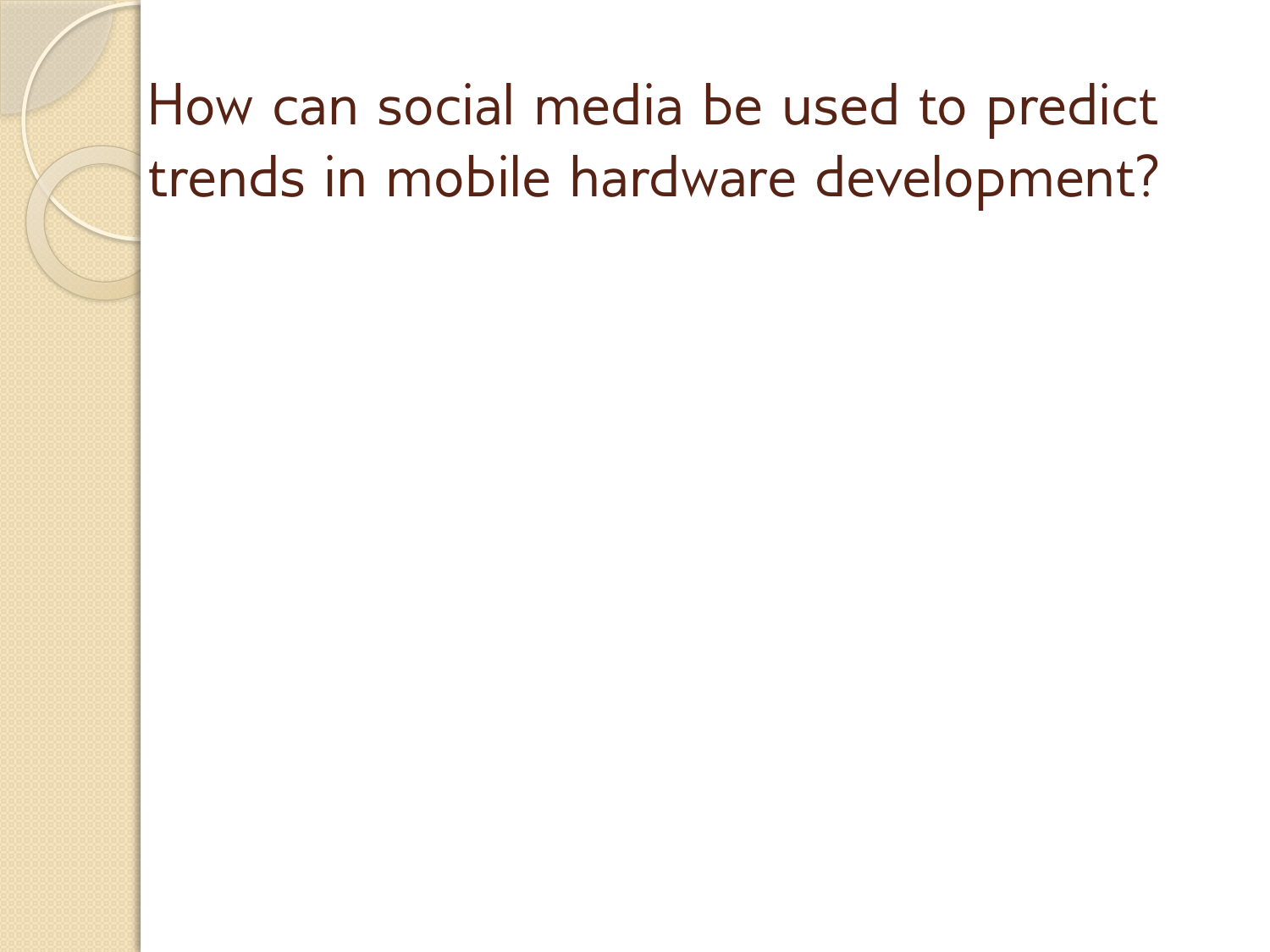

# How can social media be used to predict trends in mobile hardware development?